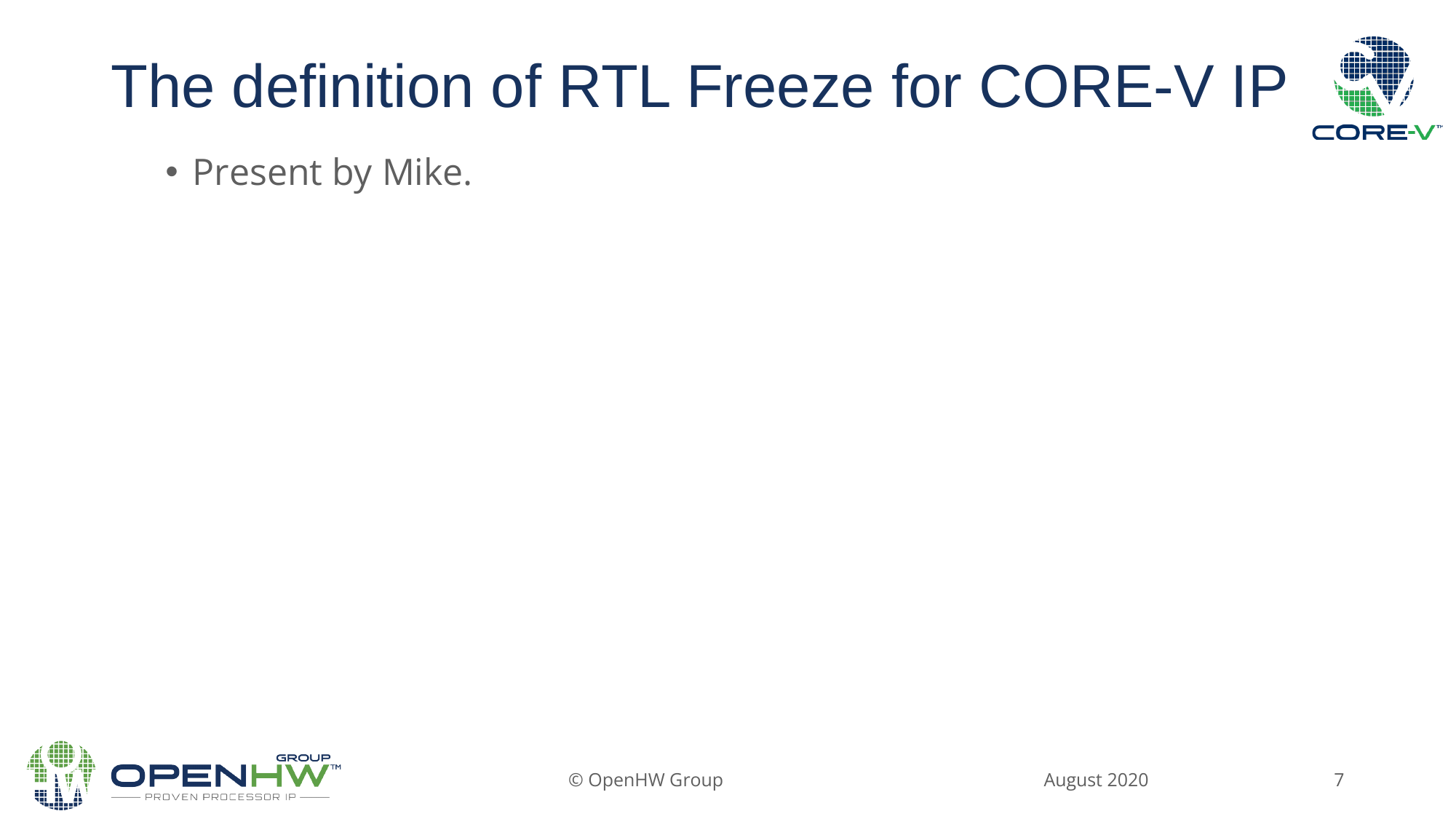

# The definition of RTL Freeze for CORE-V IP
Present by Mike.

August 2020
© OpenHW Group
7